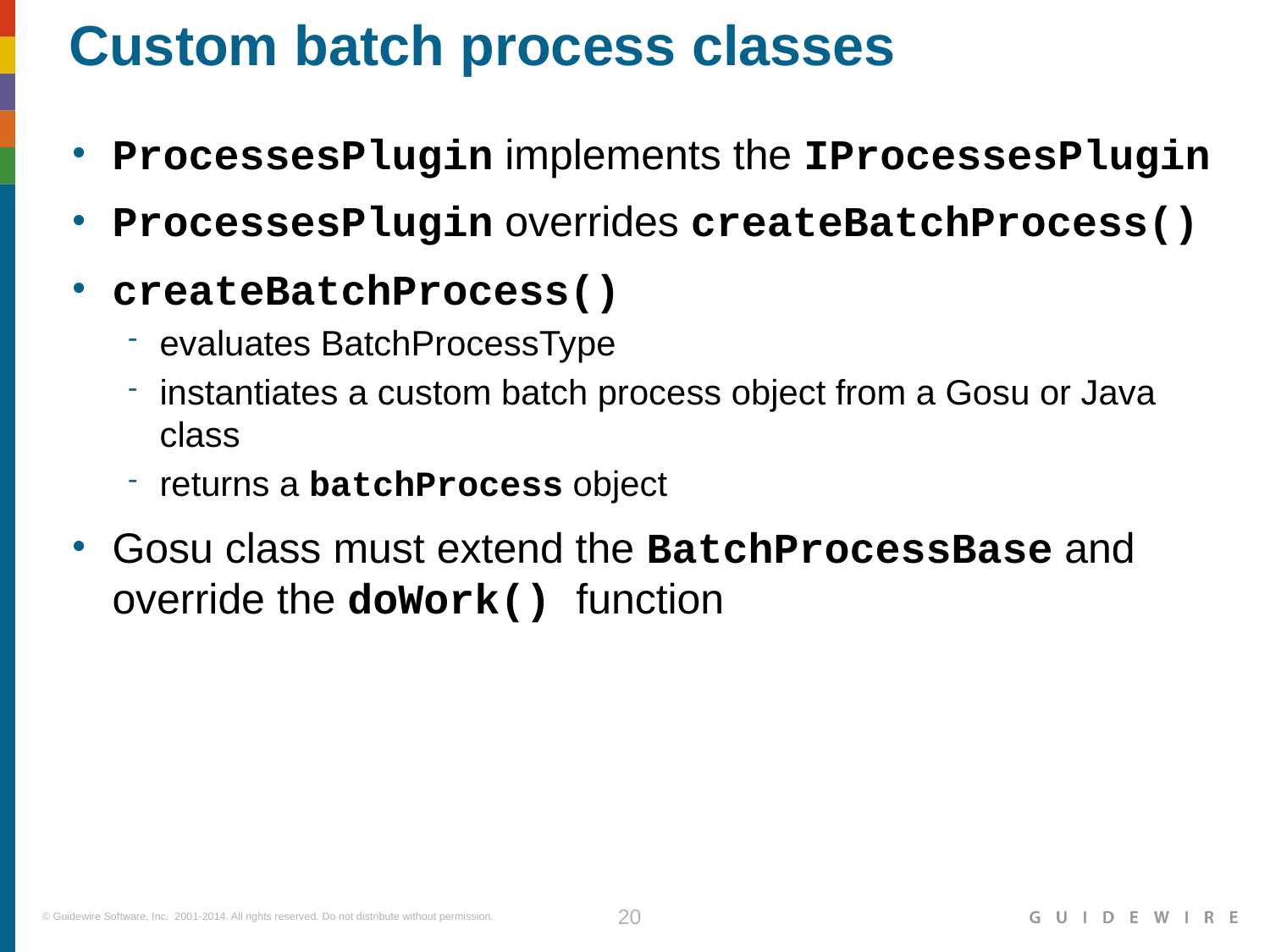

# Custom batch process classes
ProcessesPlugin implements the IProcessesPlugin
ProcessesPlugin overrides createBatchProcess()
createBatchProcess()
evaluates BatchProcessType
instantiates a custom batch process object from a Gosu or Java class
returns a batchProcess object
Gosu class must extend the BatchProcessBase and override the doWork() function